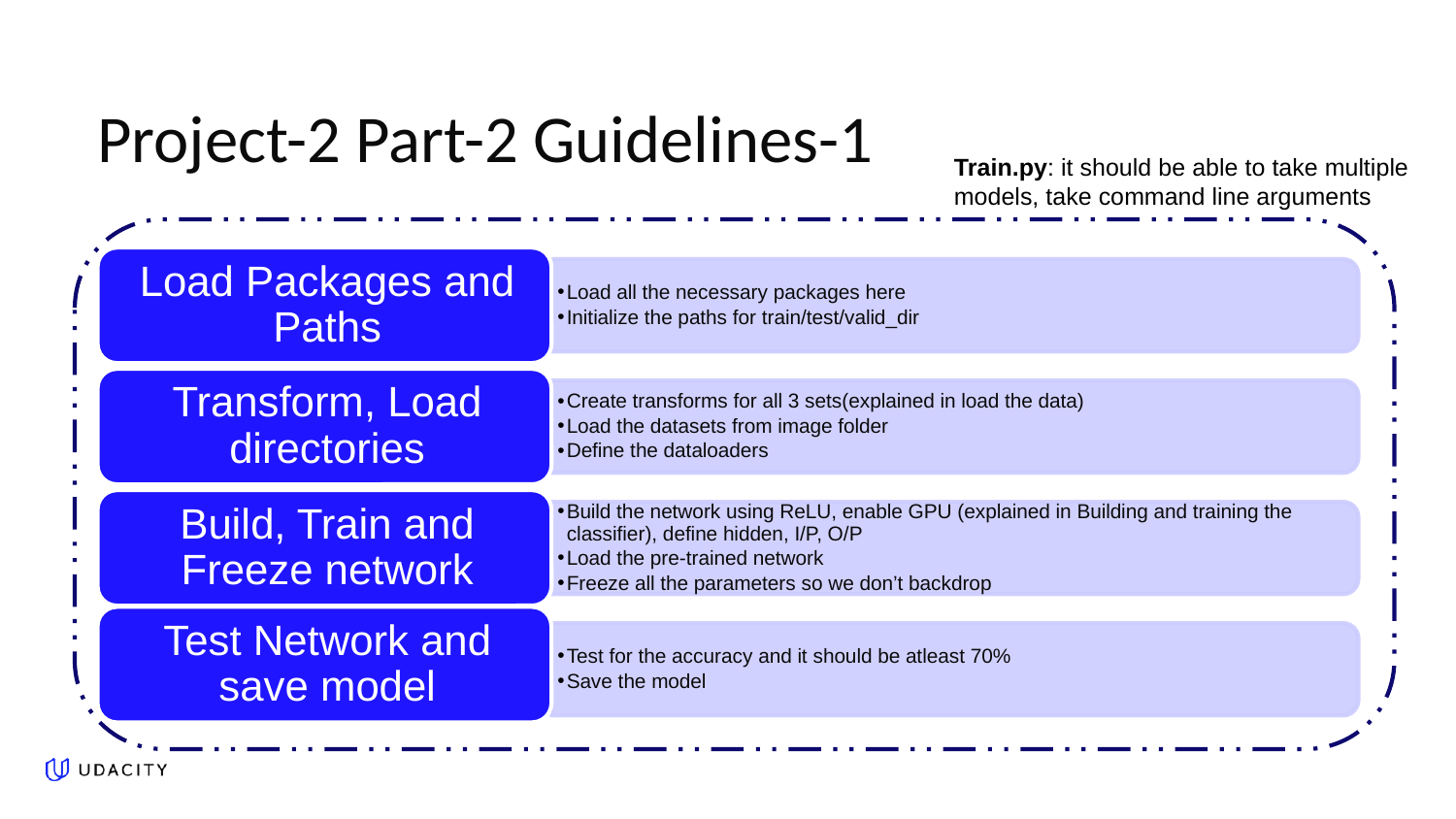

# Project-2 Part-2 Guidelines-1
Train.py: it should be able to take multiple models, take command line arguments

Load all the necessary packages here
Initialize the paths for train/test/valid_dir
Load Packages and Paths
Create transforms for all 3 sets(explained in load the data)
Load the datasets from image folder
Define the dataloaders
Transform, Load directories
Build the network using ReLU, enable GPU (explained in Building and training the classifier), define hidden, I/P, O/P
Load the pre-trained network
Freeze all the parameters so we don’t backdrop
Build, Train and Freeze network
Test for the accuracy and it should be atleast 70%
Save the model
Test Network and save model